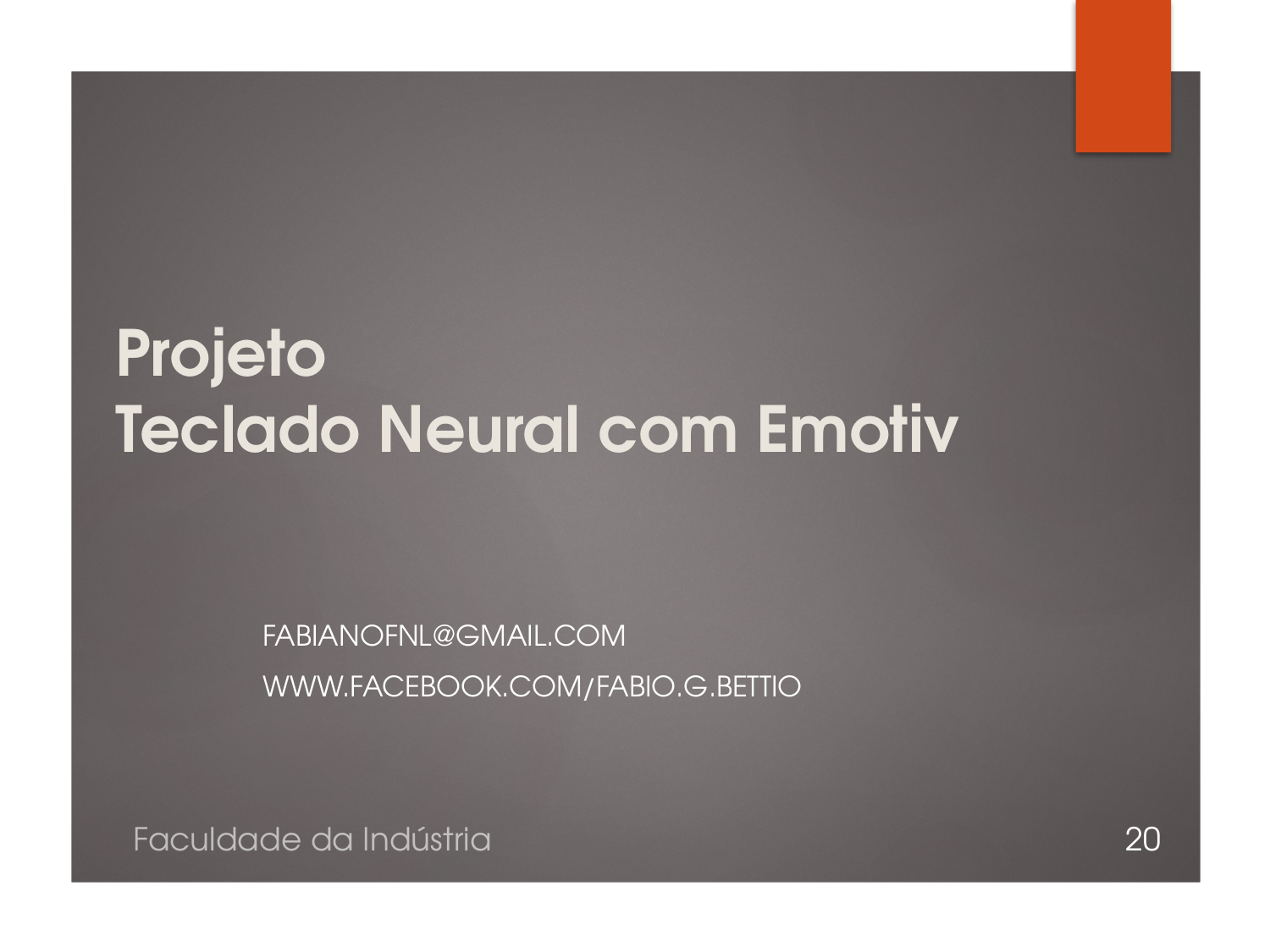

Projeto
Teclado Neural com Emotiv
FABIANOFNL@GMAIL.COM
WWW.FACEBOOK.COM/FABIO.G.BETTIO

20
Faculdade da Indústria